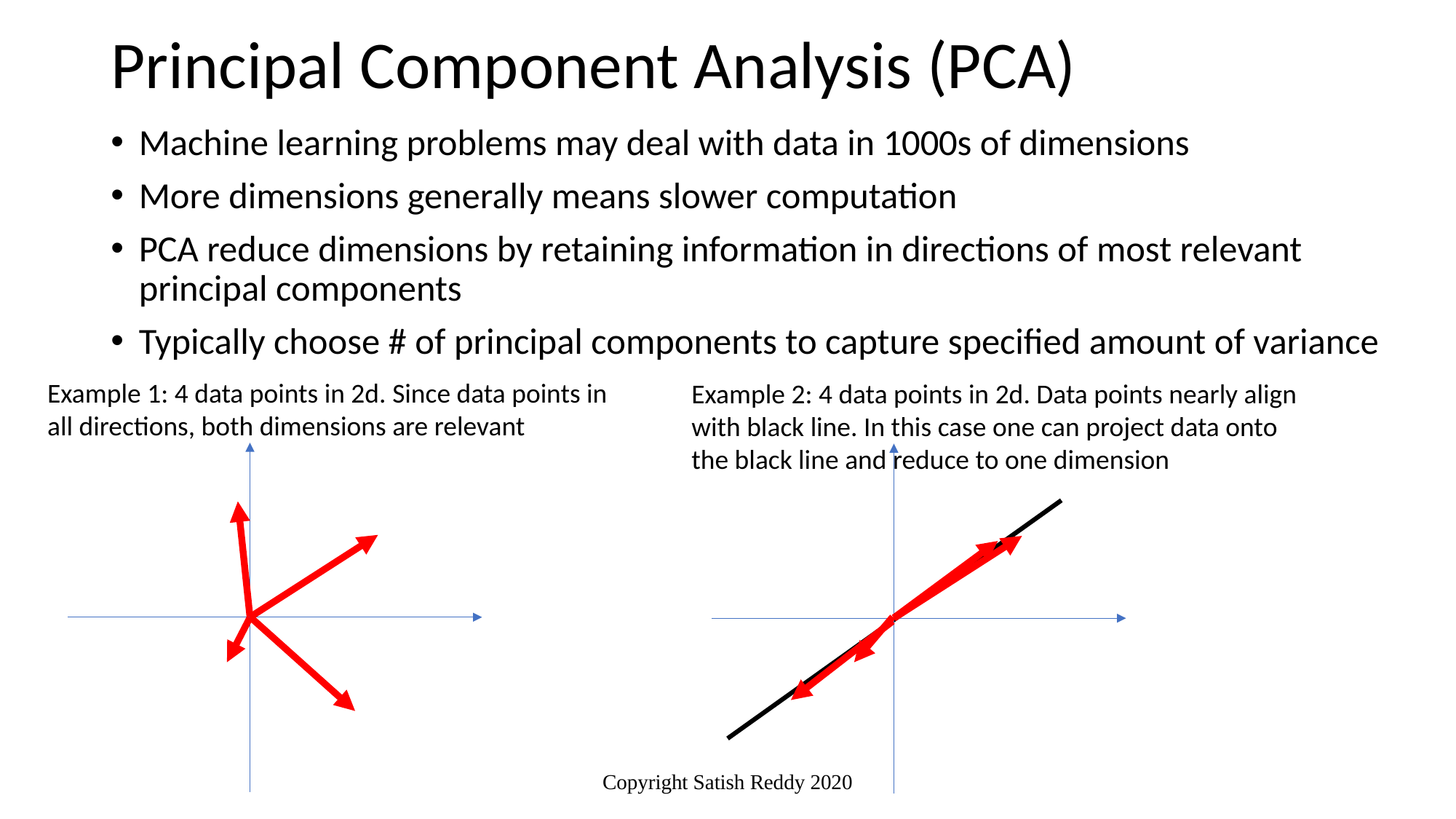

# Principal Component Analysis (PCA)
Machine learning problems may deal with data in 1000s of dimensions
More dimensions generally means slower computation
PCA reduce dimensions by retaining information in directions of most relevant principal components
Typically choose # of principal components to capture specified amount of variance

Example 1: 4 data points in 2d. Since data points in all directions, both dimensions are relevant
Example 2: 4 data points in 2d. Data points nearly align with black line. In this case one can project data onto the black line and reduce to one dimension
Copyright Satish Reddy 2020